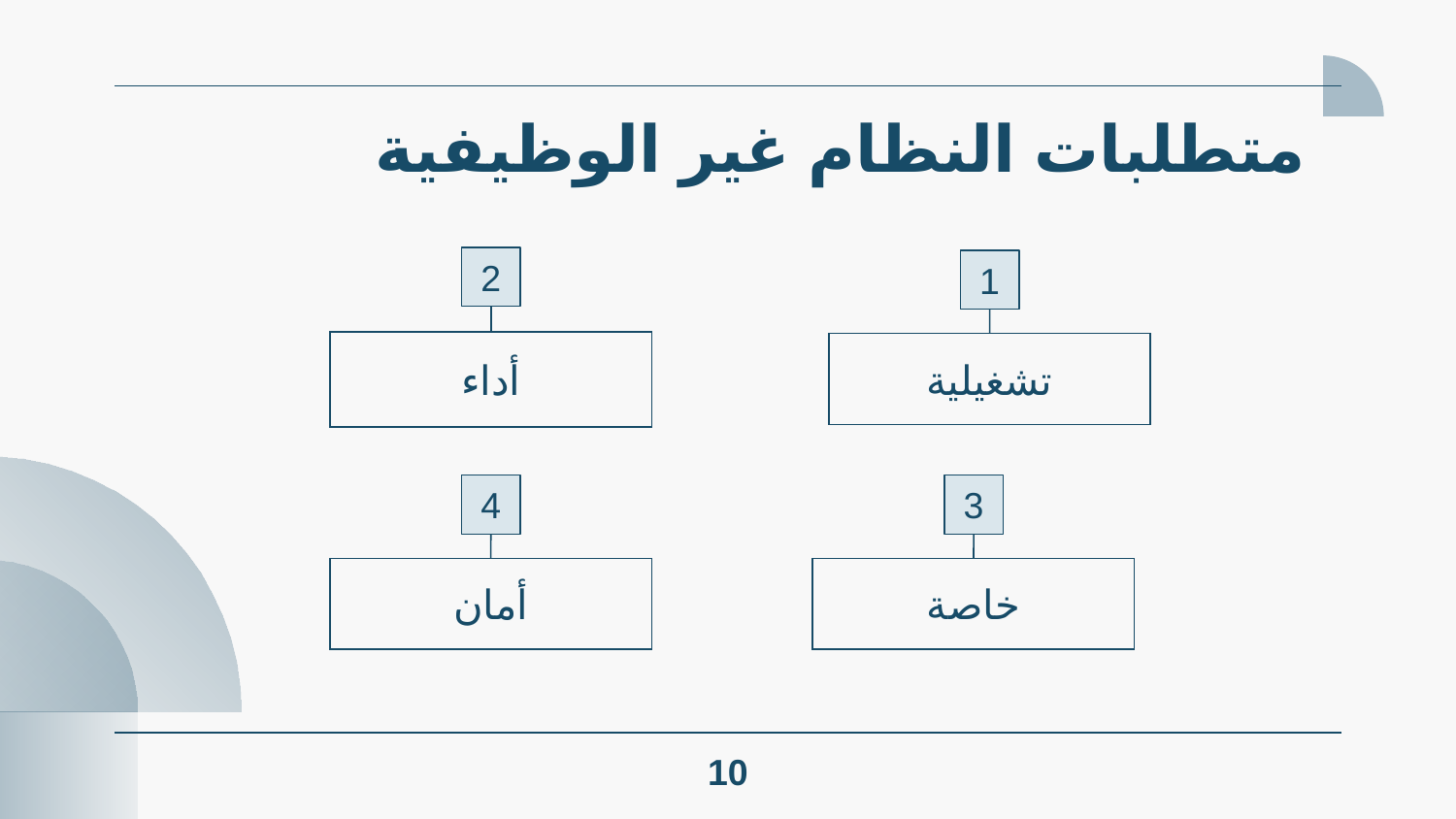

متطلبات النظام غير الوظيفية
2
1
أداء
تشغيلية
4
3
خاصة
أمان
10